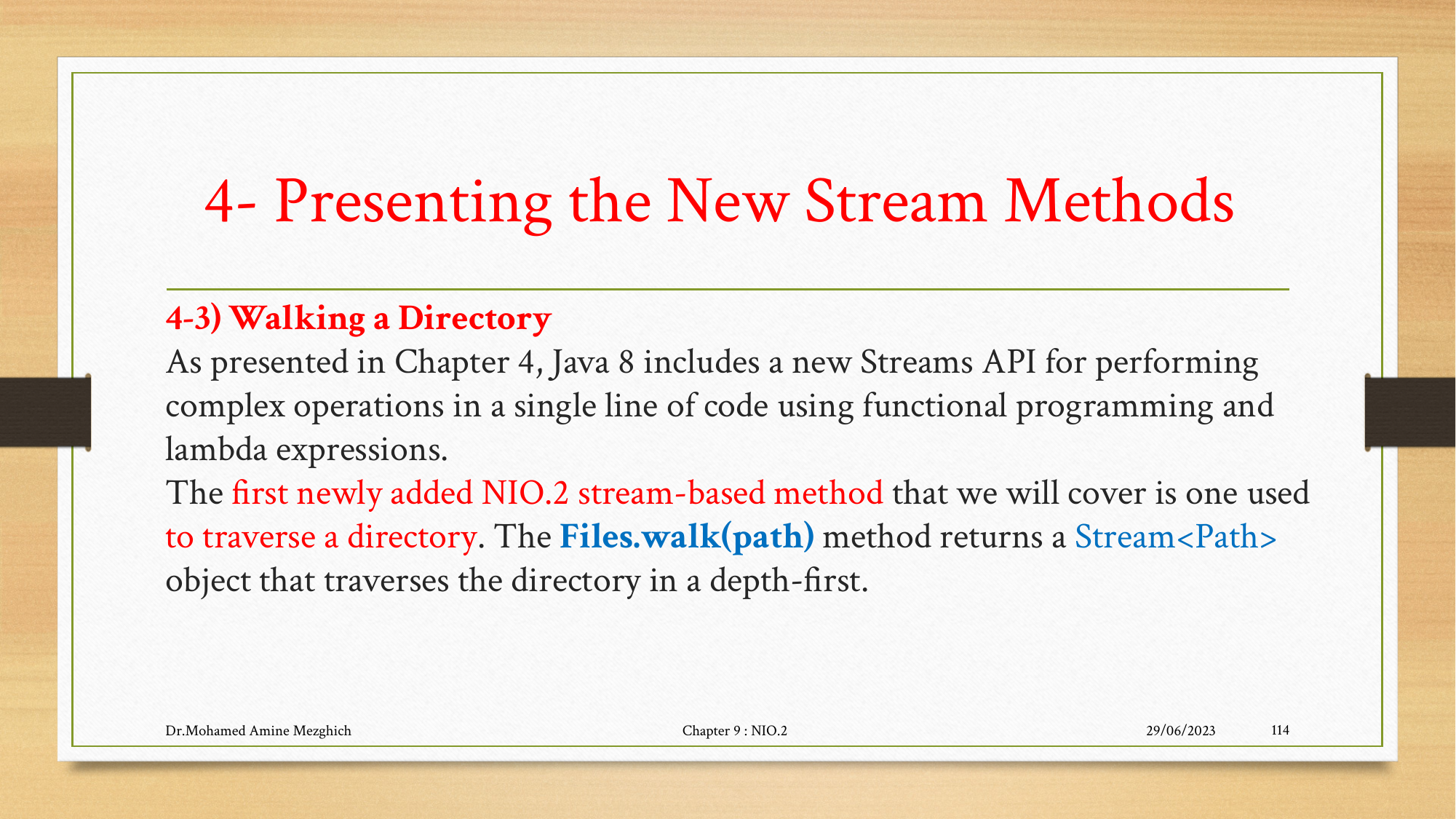

# 4- Presenting the New Stream Methods
4-3) Walking a Directory
As presented in Chapter 4, Java 8 includes a new Streams API for performing complex operations in a single line of code using functional programming and lambda expressions.
The first newly added NIO.2 stream-based method that we will cover is one used to traverse a directory. The Files.walk(path) method returns a Stream<Path> object that traverses the directory in a depth-first.
Dr.Mohamed Amine Mezghich                                                                                                Chapter 9 : NIO.2
29/06/2023
114